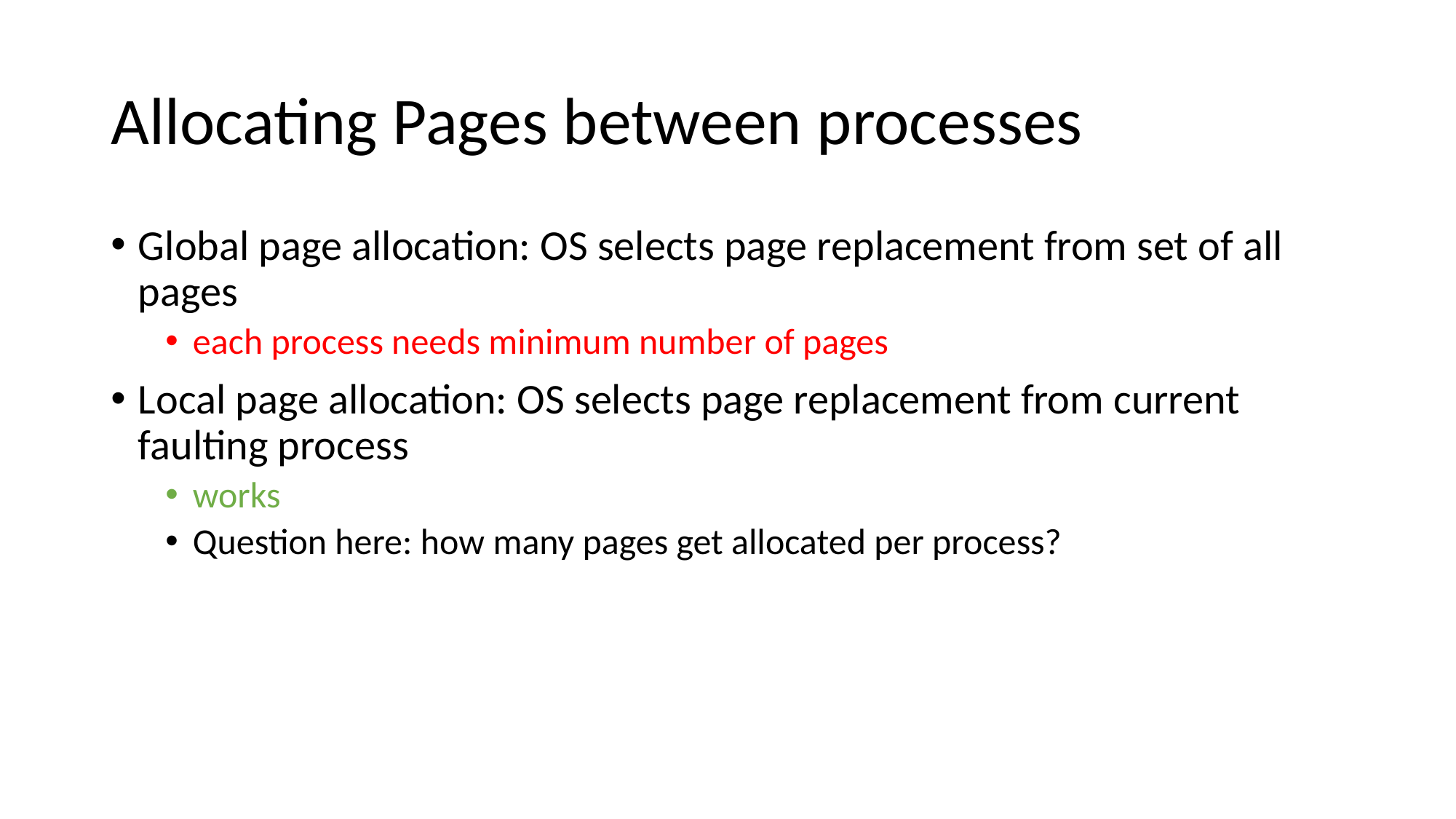

# Allocating Pages between processes
Global page allocation: OS selects page replacement from set of all pages
each process needs minimum number of pages
Local page allocation: OS selects page replacement from current faulting process
works
Question here: how many pages get allocated per process?